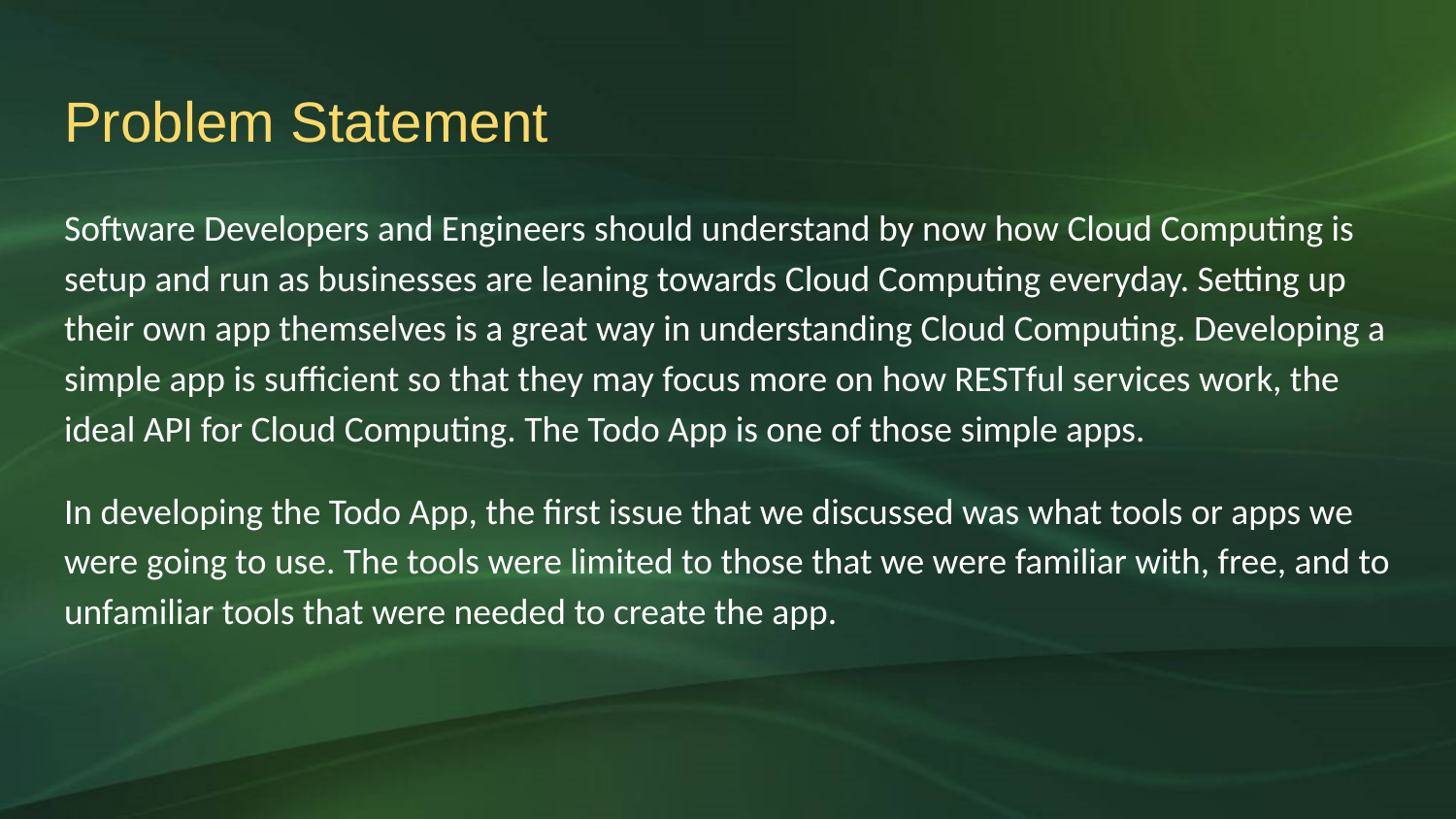

# Problem Statement
Software Developers and Engineers should understand by now how Cloud Computing is setup and run as businesses are leaning towards Cloud Computing everyday. Setting up their own app themselves is a great way in understanding Cloud Computing. Developing a simple app is sufficient so that they may focus more on how RESTful services work, the ideal API for Cloud Computing. The Todo App is one of those simple apps.
In developing the Todo App, the first issue that we discussed was what tools or apps we were going to use. The tools were limited to those that we were familiar with, free, and to unfamiliar tools that were needed to create the app.